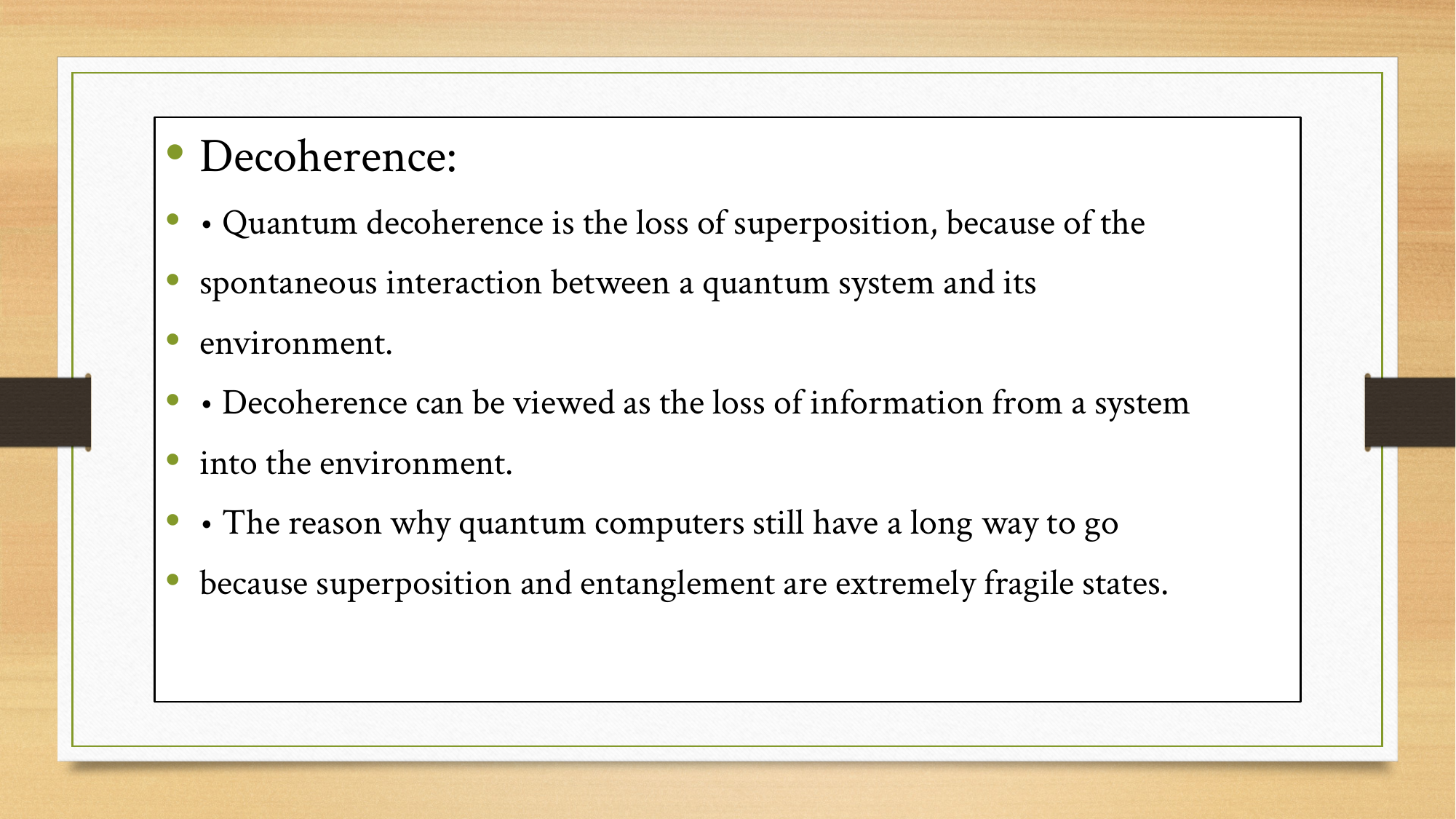

Decoherence:
• Quantum decoherence is the loss of superposition, because of the
spontaneous interaction between a quantum system and its
environment.
• Decoherence can be viewed as the loss of information from a system
into the environment.
• The reason why quantum computers still have a long way to go
because superposition and entanglement are extremely fragile states.
#